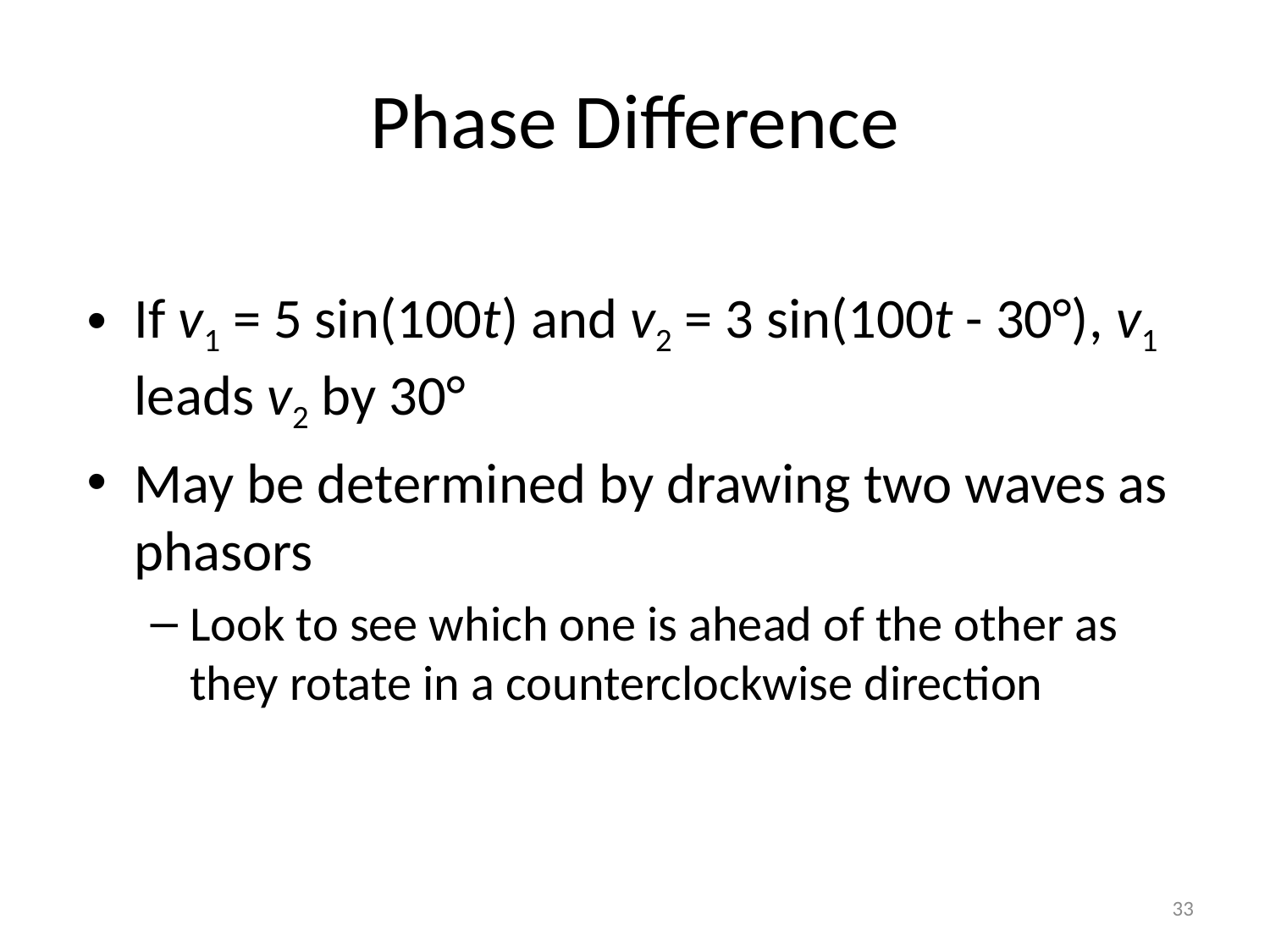

# Phase Difference
If v1 = 5 sin(100t) and v2 = 3 sin(100t - 30°), v1 leads v2 by 30°
May be determined by drawing two waves as phasors
Look to see which one is ahead of the other as they rotate in a counterclockwise direction
33